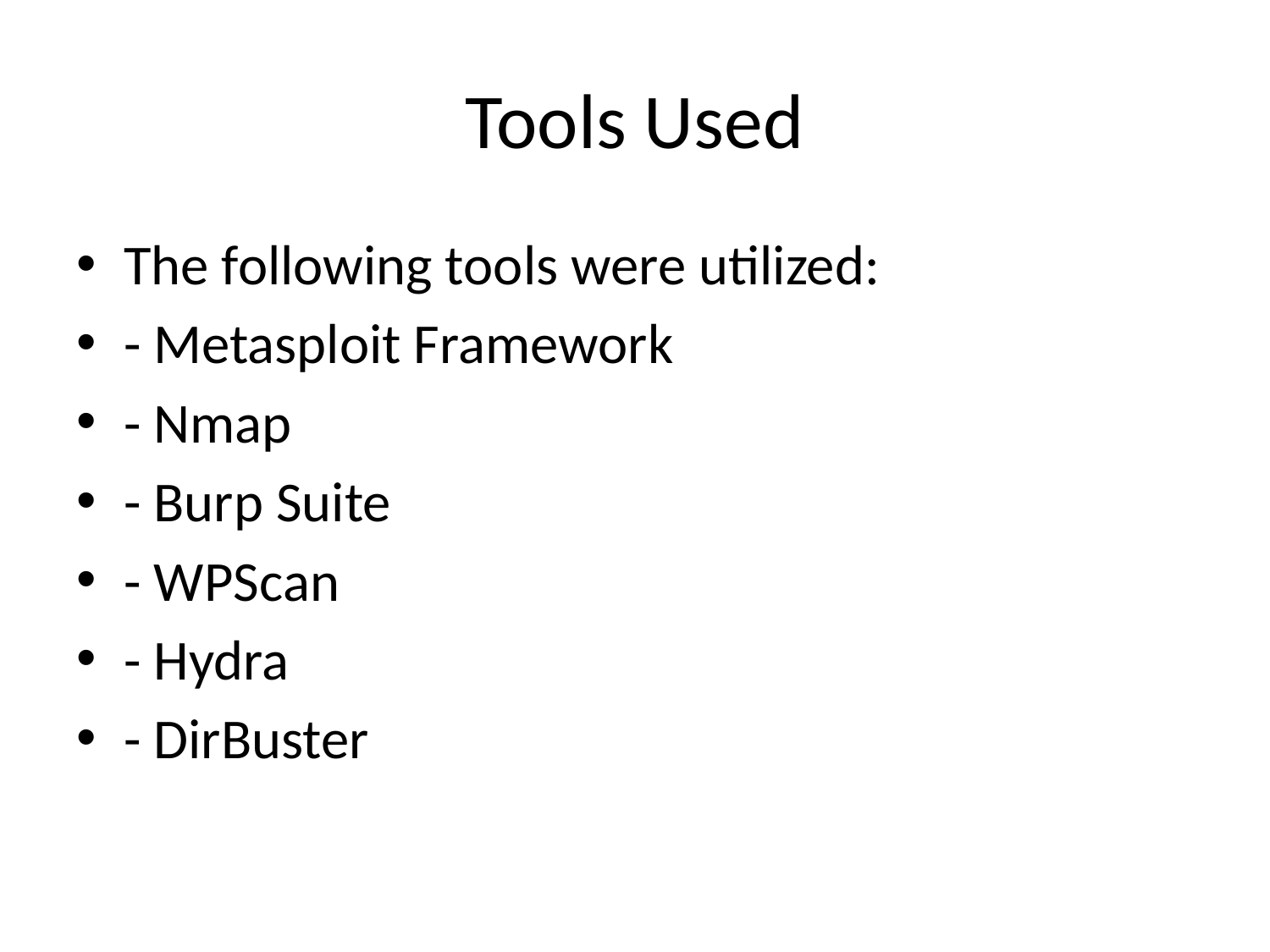

# Tools Used
The following tools were utilized:
- Metasploit Framework
- Nmap
- Burp Suite
- WPScan
- Hydra
- DirBuster